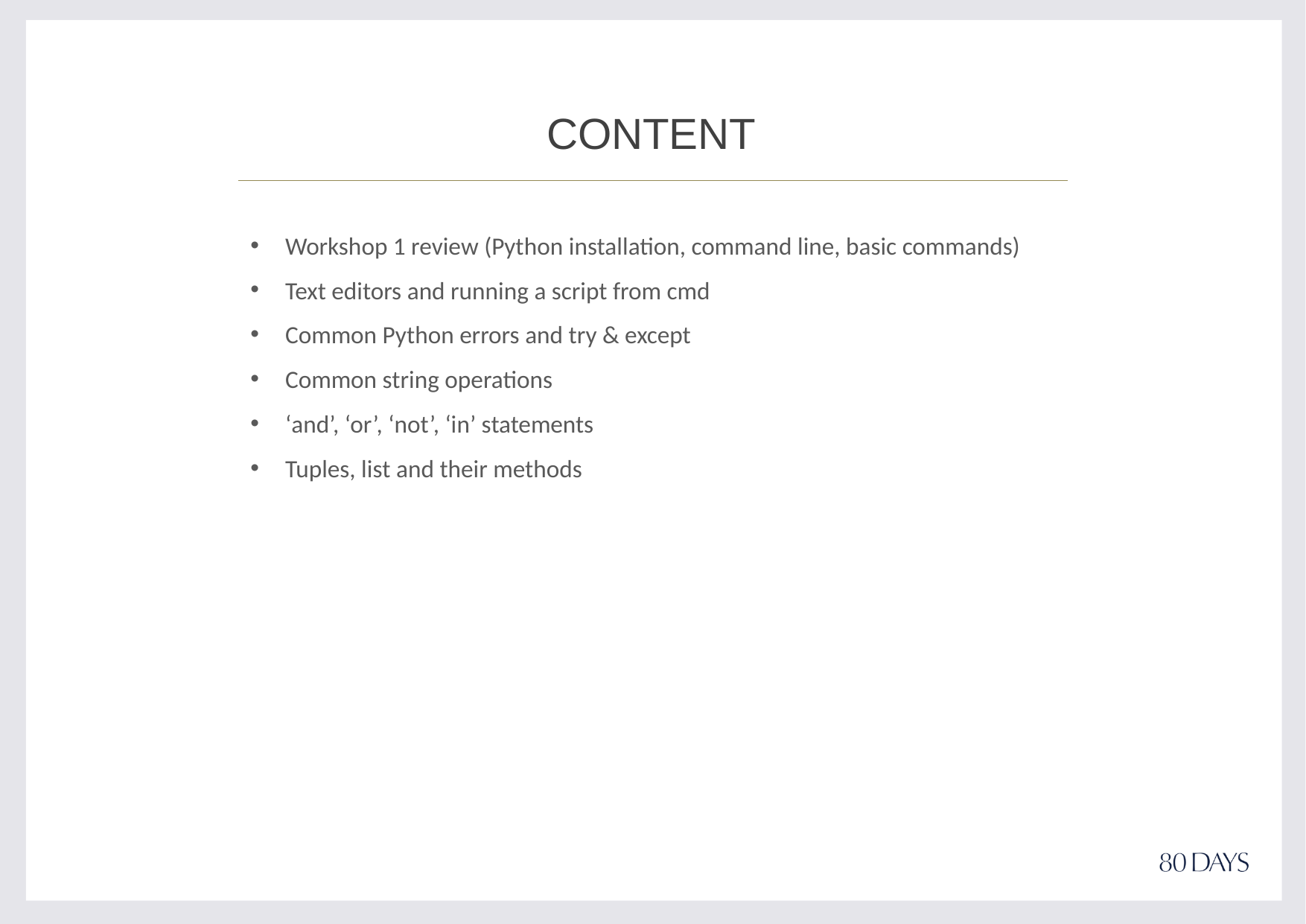

# CONTENT
Workshop 1 review (Python installation, command line, basic commands)
Text editors and running a script from cmd
Common Python errors and try & except
Common string operations
‘and’, ‘or’, ‘not’, ‘in’ statements
Tuples, list and their methods